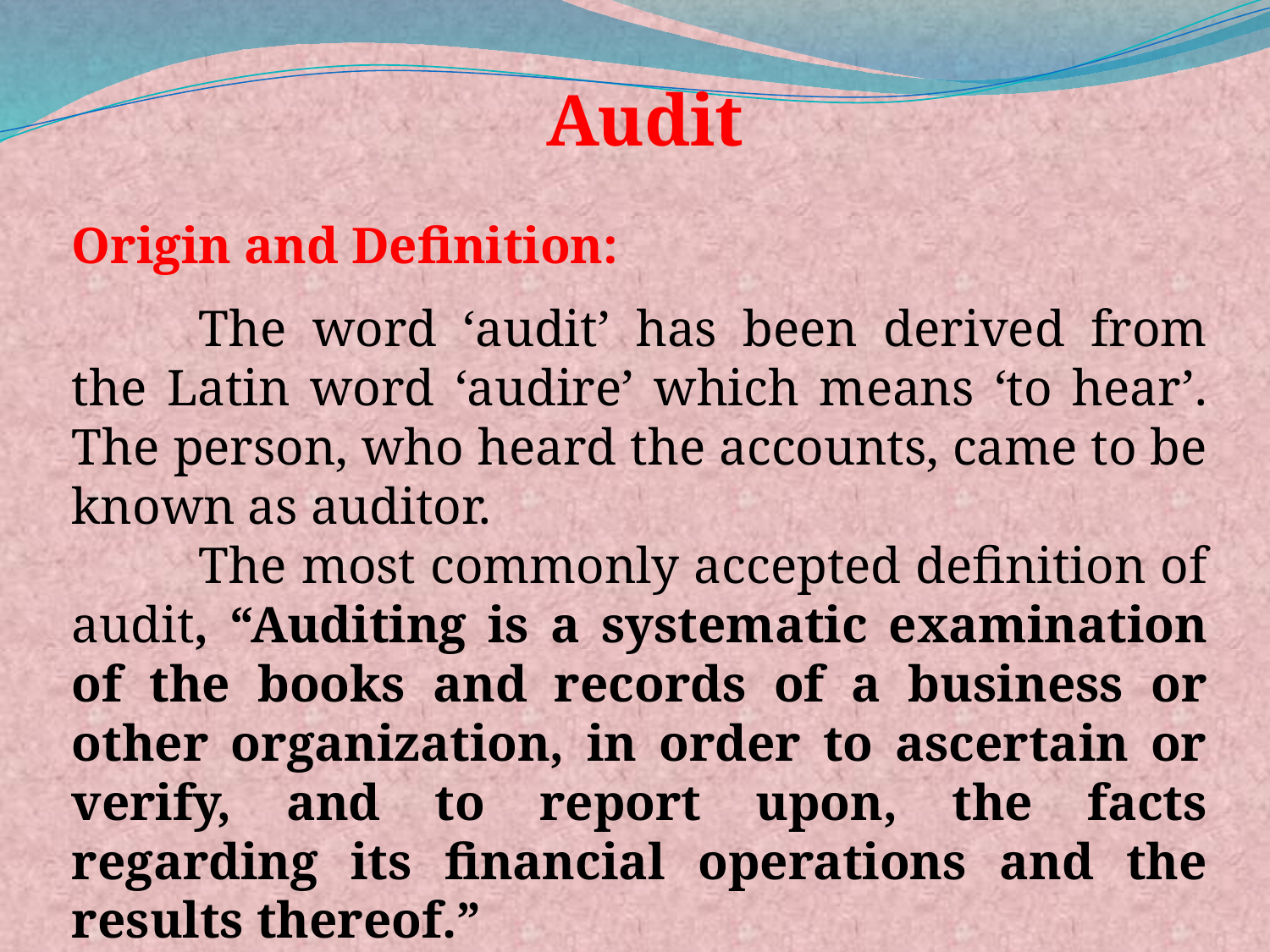

Audit
Origin and Definition:

	The word ‘audit’ has been derived from the Latin word ‘audire’ which means ‘to hear’. The person, who heard the accounts, came to be known as auditor.
	The most commonly accepted definition of audit, “Auditing is a systematic examination of the books and records of a business or other organization, in order to ascertain or verify, and to report upon, the facts regarding its financial operations and the results thereof.”